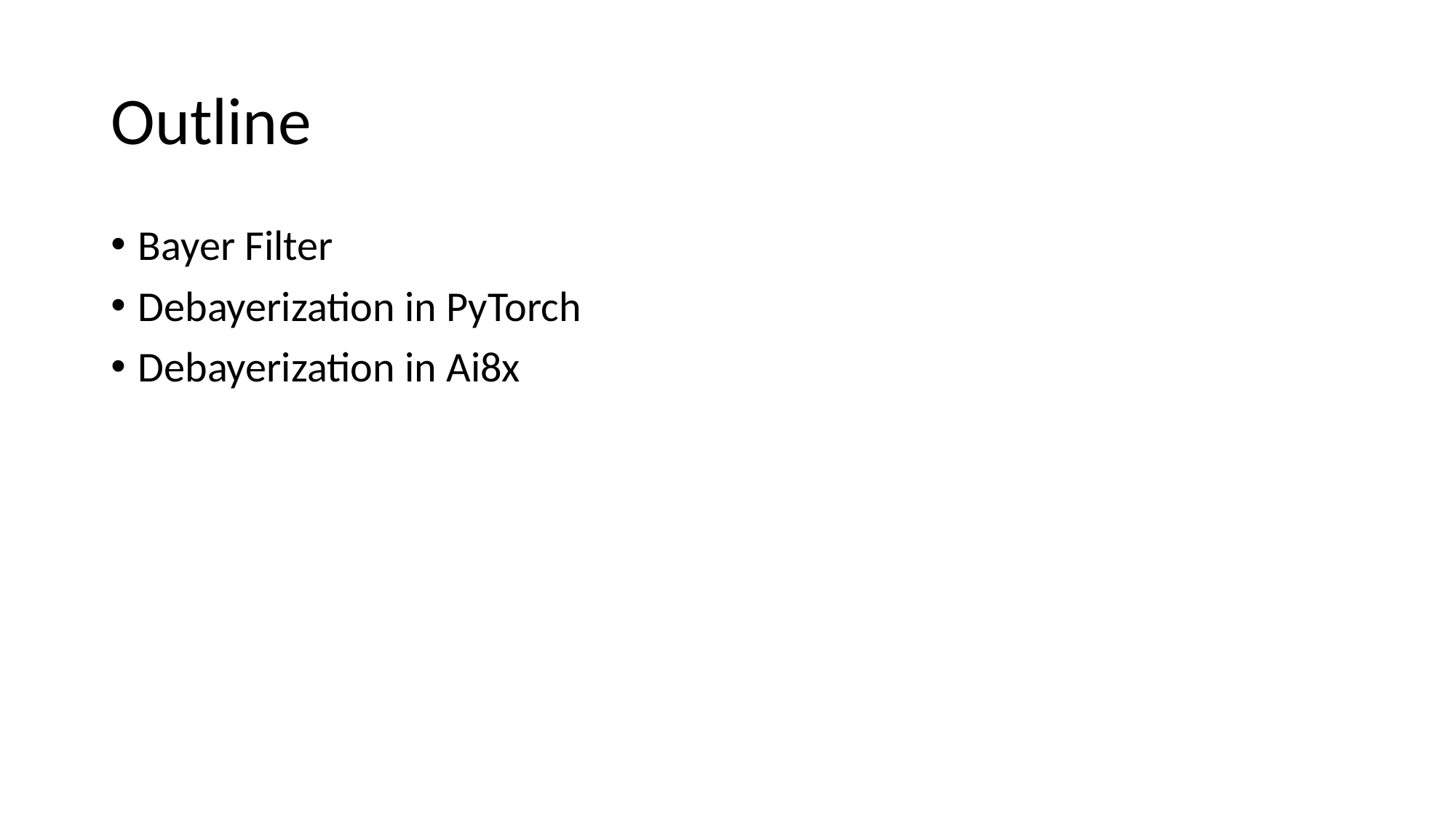

# Outline
Bayer Filter
Debayerization in PyTorch
Debayerization in Ai8x